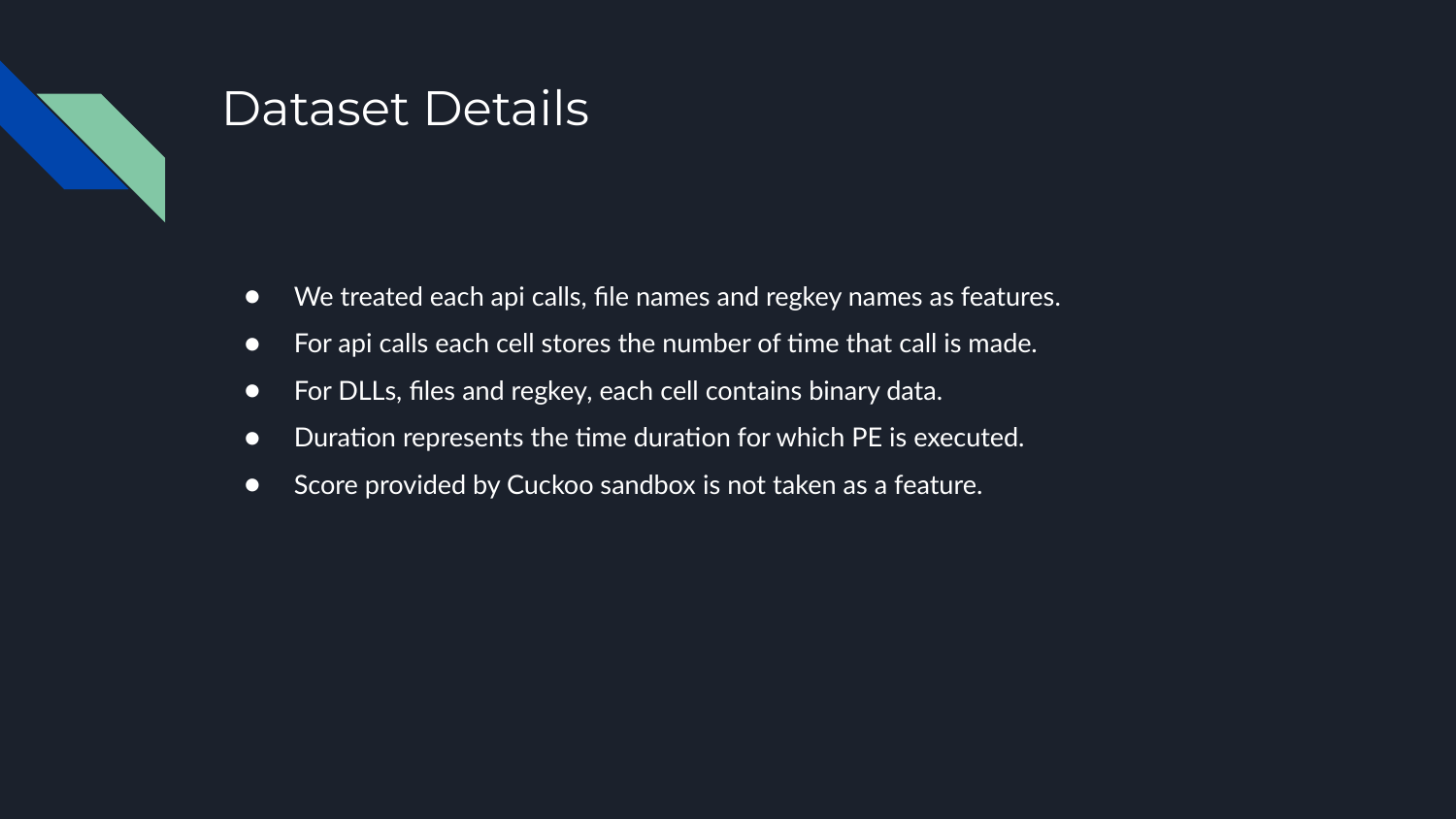

# Dataset Details
We treated each api calls, file names and regkey names as features.
For api calls each cell stores the number of time that call is made.
For DLLs, files and regkey, each cell contains binary data.
Duration represents the time duration for which PE is executed.
Score provided by Cuckoo sandbox is not taken as a feature.